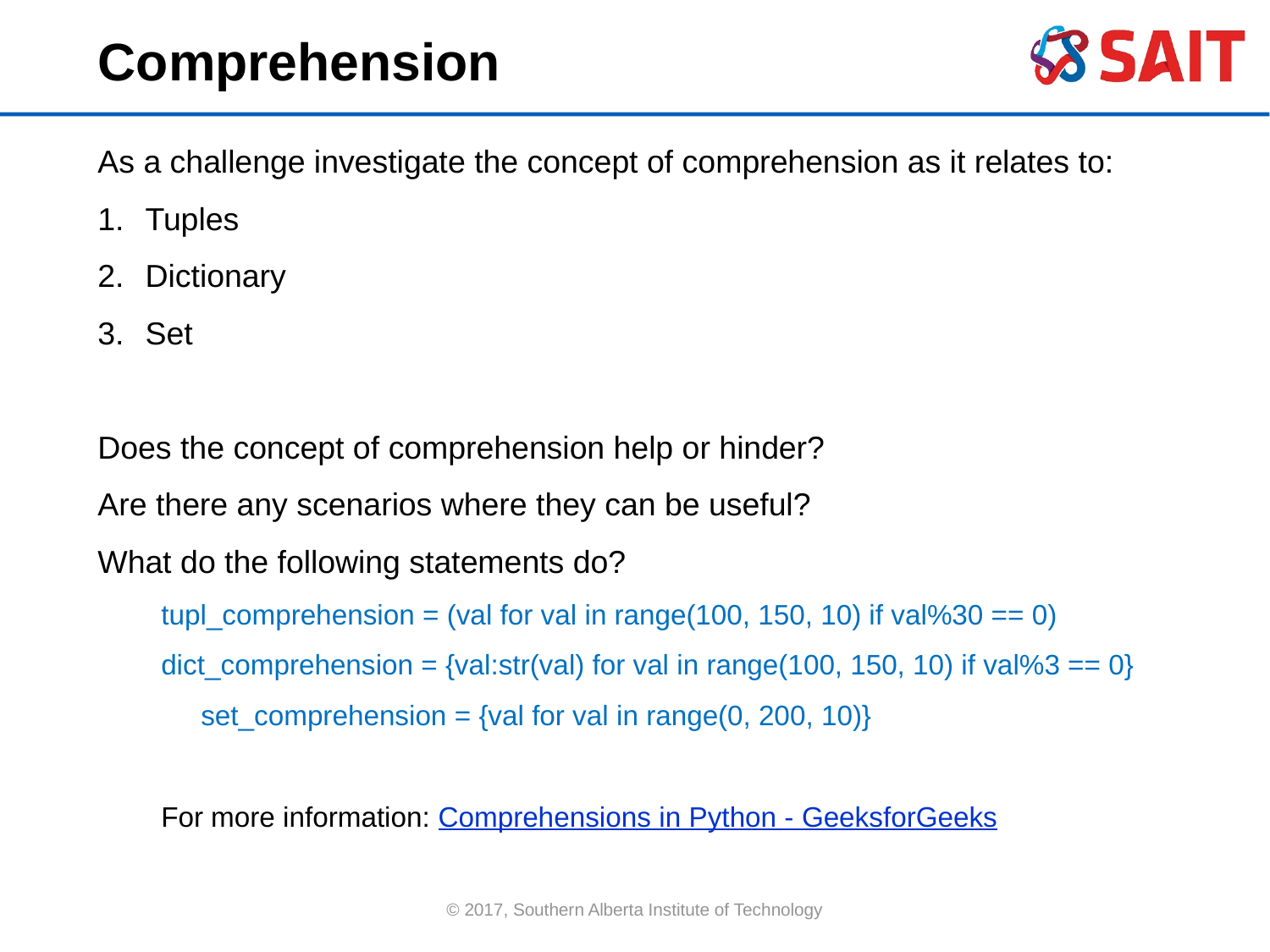

Comprehension
As a challenge investigate the concept of comprehension as it relates to:
Tuples
Dictionary
Set

Does the concept of comprehension help or hinder?
Are there any scenarios where they can be useful?
What do the following statements do?
tupl_comprehension = (val for val in range(100, 150, 10) if val%30 == 0)
dict_comprehension = {val:str(val) for val in range(100, 150, 10) if val%3 == 0}
	set_comprehension = {val for val in range(0, 200, 10)}

For more information: Comprehensions in Python - GeeksforGeeks